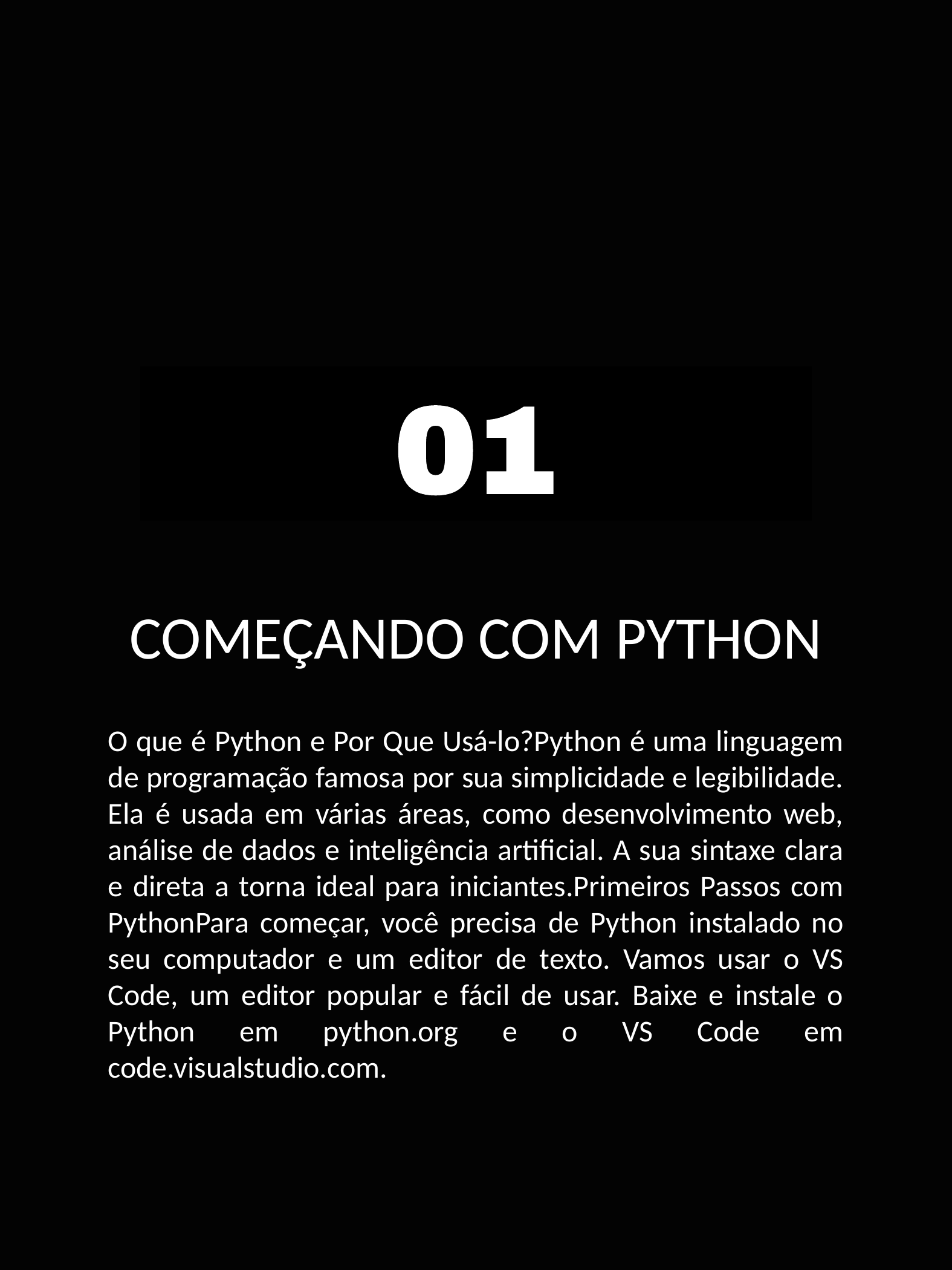

COMEÇANDO COM PYTHON
01
O que é Python e Por Que Usá-lo?Python é uma linguagem de programação famosa por sua simplicidade e legibilidade. Ela é usada em várias áreas, como desenvolvimento web, análise de dados e inteligência artificial. A sua sintaxe clara e direta a torna ideal para iniciantes.Primeiros Passos com PythonPara começar, você precisa de Python instalado no seu computador e um editor de texto. Vamos usar o VS Code, um editor popular e fácil de usar. Baixe e instale o Python em python.org e o VS Code em code.visualstudio.com.

DESVENDANDO O PYTHON - @CAIOJTN
3